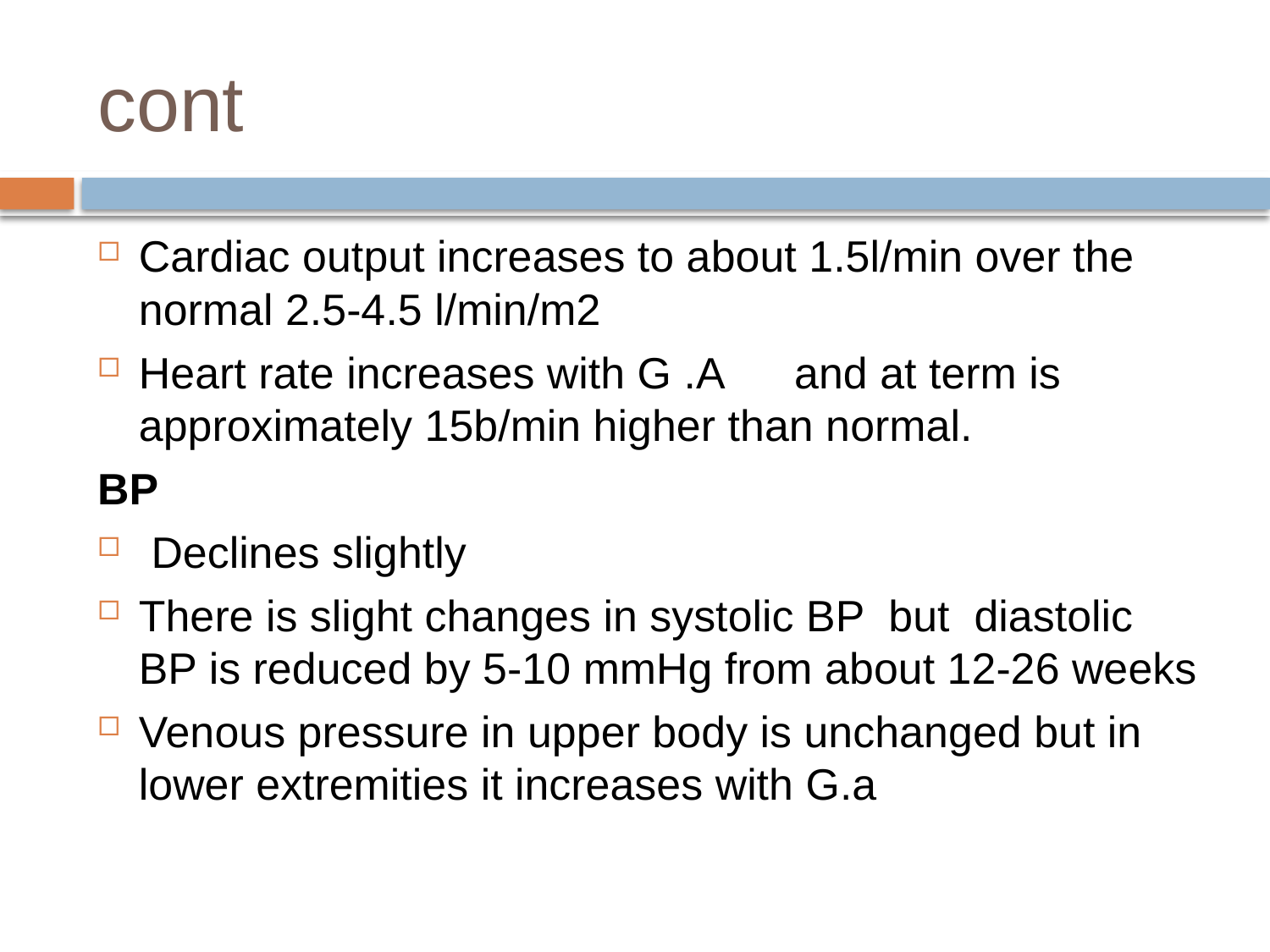

# cont
Cardiac output increases to about 1.5l/min over the normal 2.5-4.5 l/min/m2
Heart rate increases with G .A	and at term is approximately 15b/min higher than normal.
BP
 Declines slightly
There is slight changes in systolic BP  but  diastolic BP is reduced by 5-10 mmHg from about 12-26 weeks
Venous pressure in upper body is unchanged but in lower extremities it increases with G.a